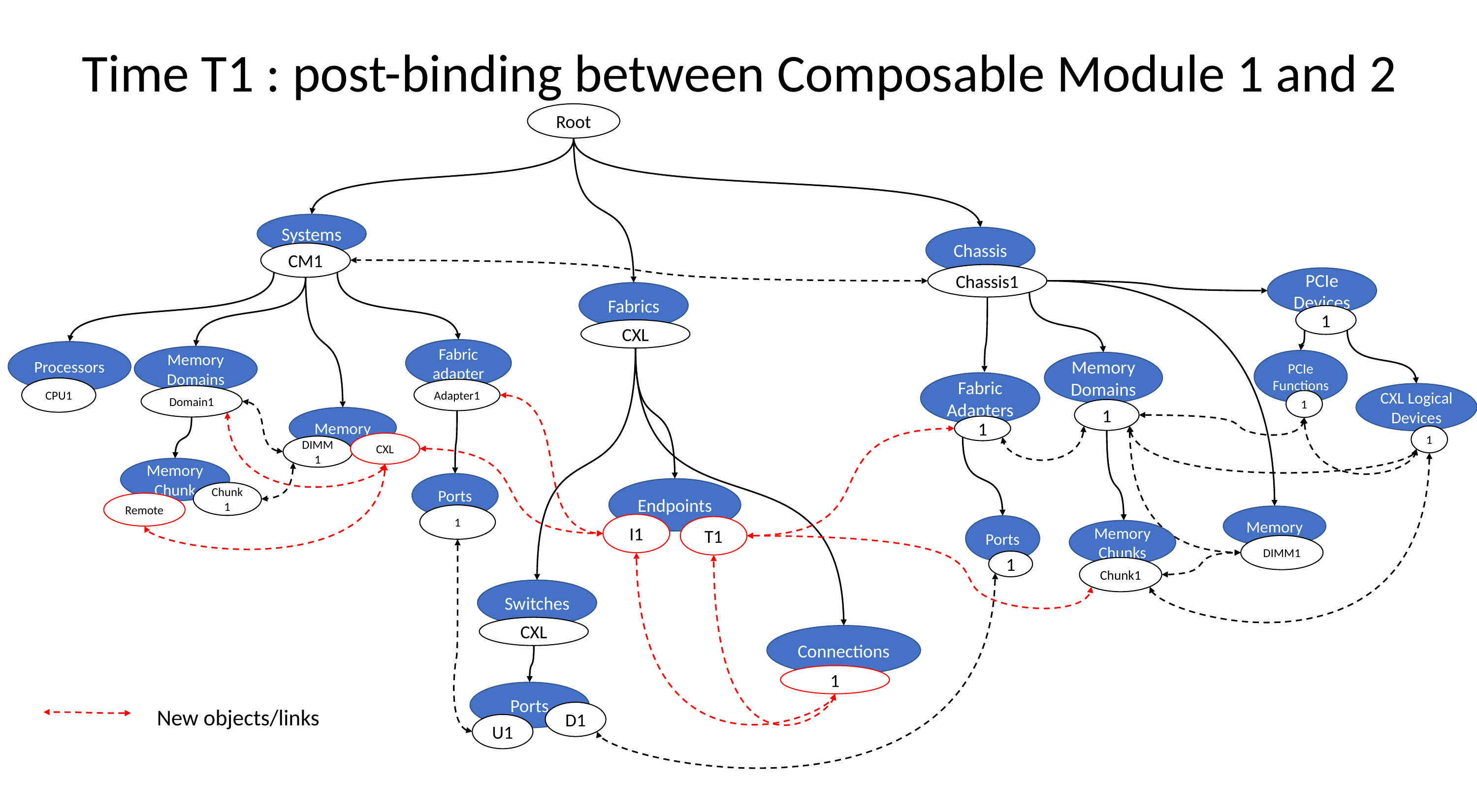

# Time T1 : post-binding between Composable Module 1 and 2
Root
Systems
Chassis
CM1
Chassis1
PCIe Devices
Fabrics
1
CXL
Fabric adapter
Processors
Memory
Domains
PCIe Functions
Memory Domains
Fabric Adapters
CPU1
Adapter1
CXL Logical Devices
Domain1
1
1
Memory
1
1
CXL
DIMM1
Memory
Chunk
Ports
Endpoints
Chunk1
Remote
1
Memory
I1
Ports
T1
Memory Chunks
DIMM1
1
Chunk1
Switches
CXL
Connections
1
Ports
New objects/links
D1
U1